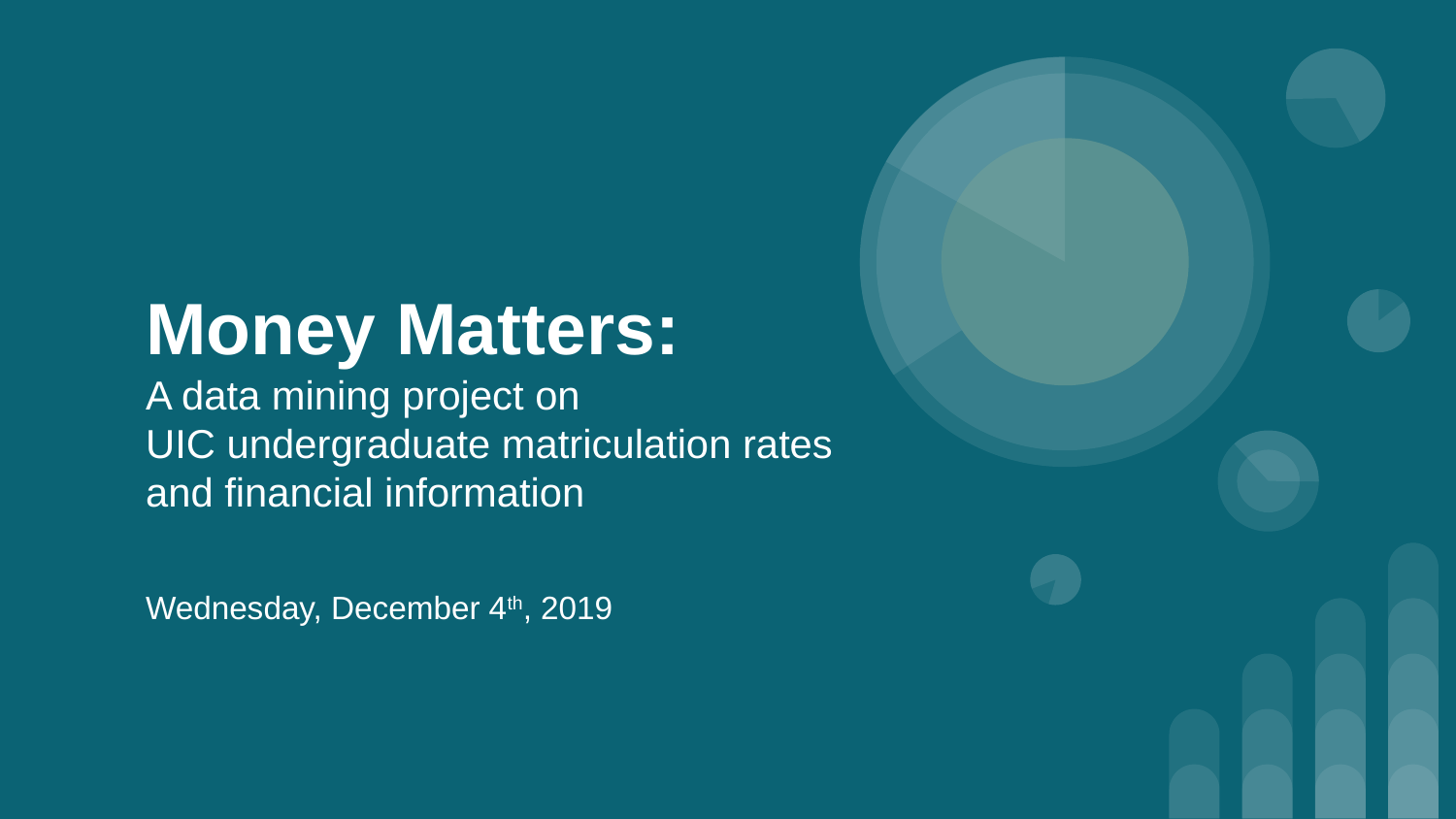

# Money Matters:
A data mining project on
UIC undergraduate matriculation rates
and financial information

Wednesday, December 4th, 2019